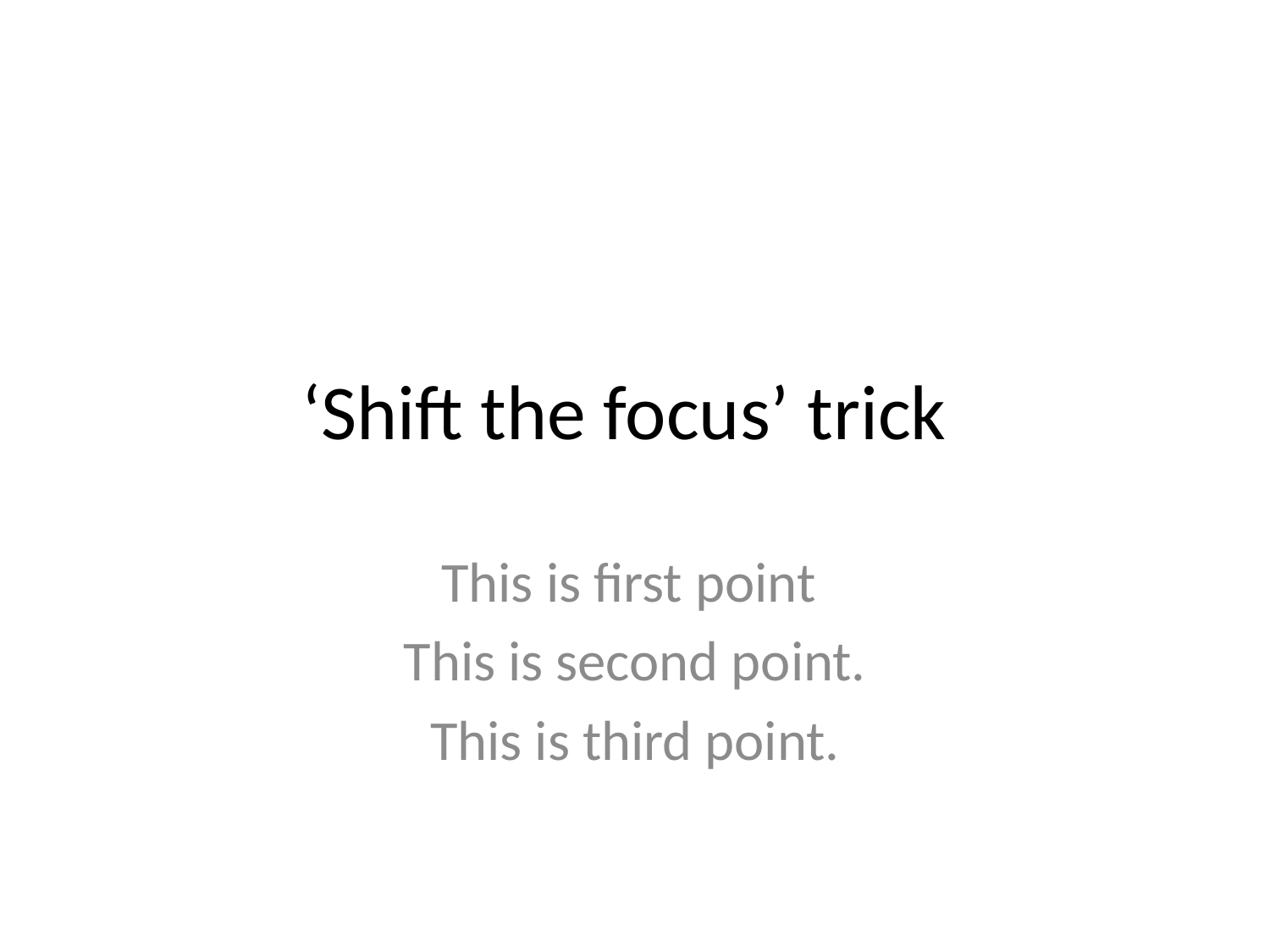

# ‘Shift the focus’ trick
This is first point
This is second point.
This is third point.